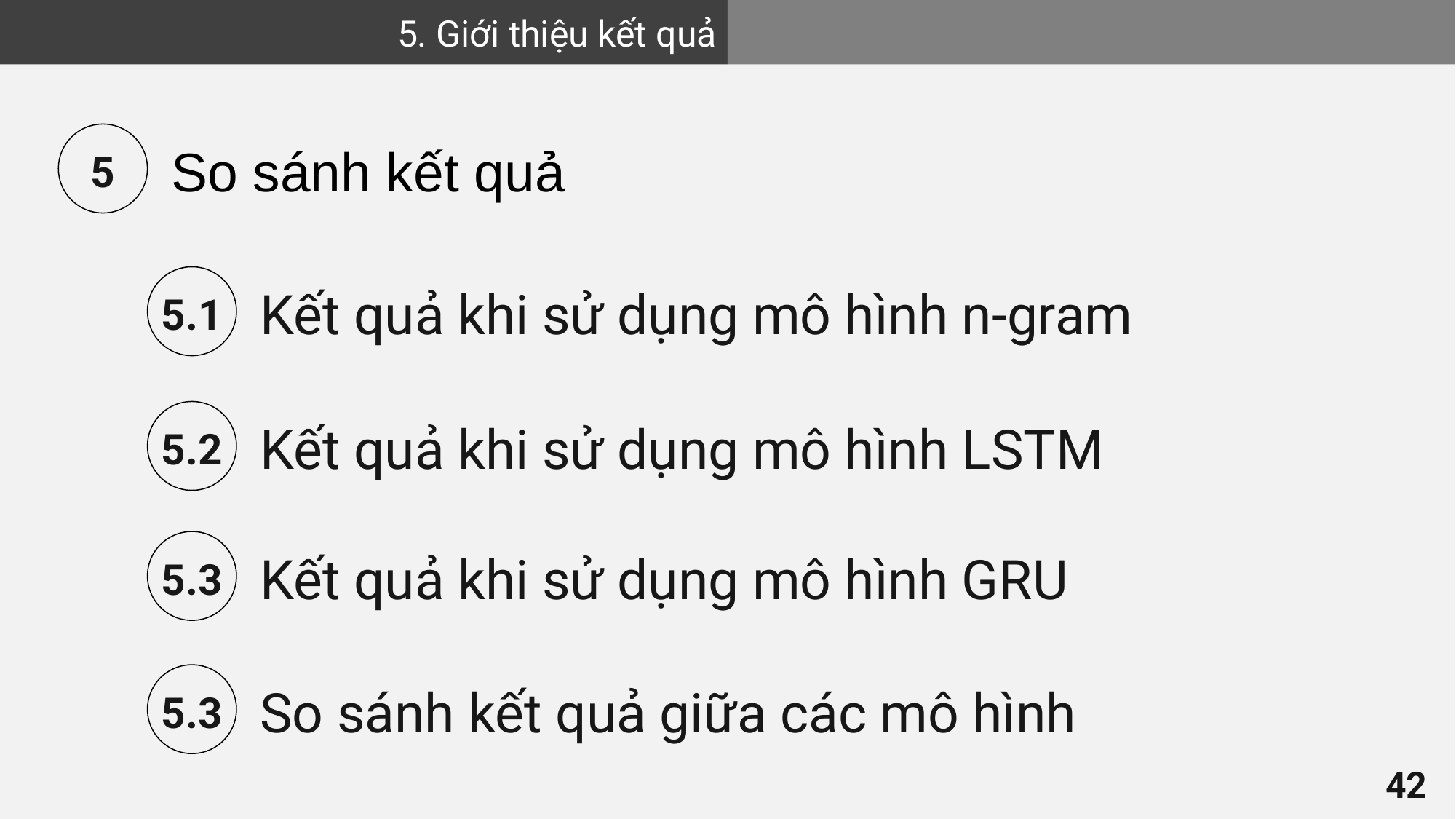

5. Giới thiệu kết quả

5
So sánh kết quả

5.1
Kết quả khi sử dụng mô hình n-gram

5.2
Kết quả khi sử dụng mô hình LSTM

5.3
Kết quả khi sử dụng mô hình GRU

5.3
So sánh kết quả giữa các mô hình
42